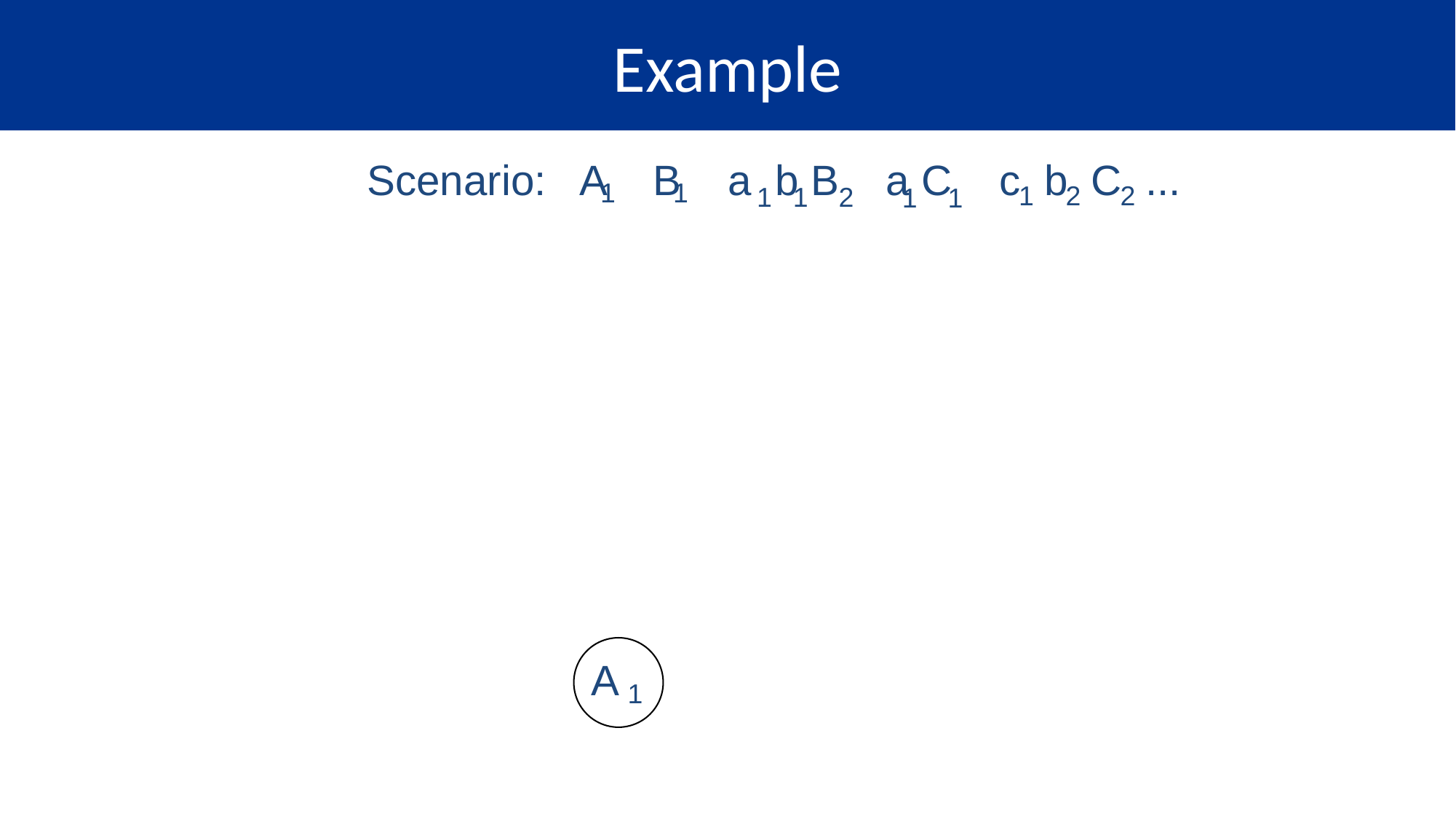

# Example
Scenario:   A    B    a  b B    a C    c  b  C  ...
1
1
1
2
2
1
1
2
1
1

A
1